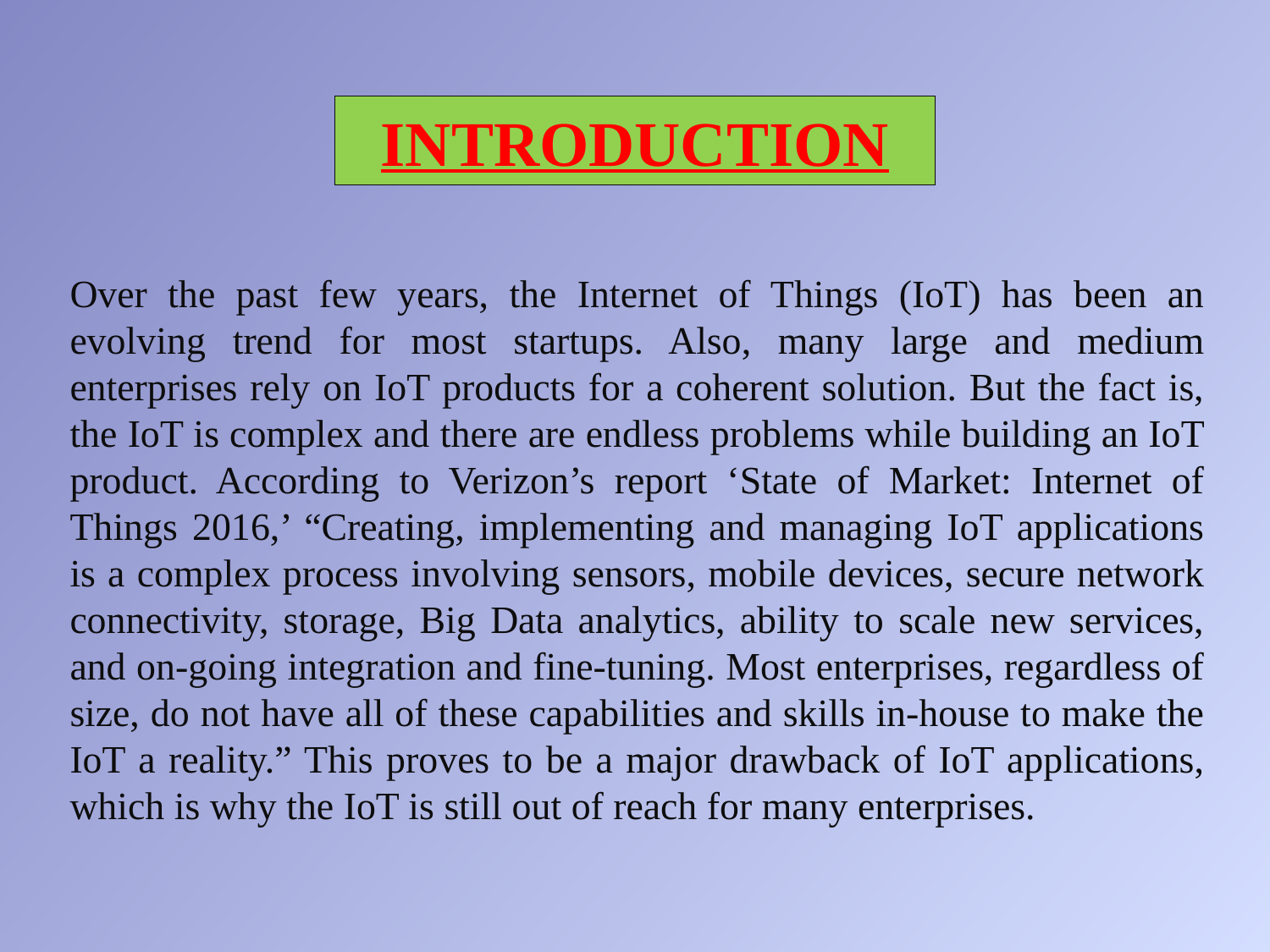

INTRODUCTION
Over the past few years, the Internet of Things (IoT) has been an evolving trend for most startups. Also, many large and medium enterprises rely on IoT products for a coherent solution. But the fact is, the IoT is complex and there are endless problems while building an IoT product. According to Verizon’s report ‘State of Market: Internet of Things 2016,’ “Creating, implementing and managing IoT applications is a complex process involving sensors, mobile devices, secure network connectivity, storage, Big Data analytics, ability to scale new services, and on-going integration and fine-tuning. Most enterprises, regardless of size, do not have all of these capabilities and skills in-house to make the IoT a reality.” This proves to be a major drawback of IoT applications, which is why the IoT is still out of reach for many enterprises.